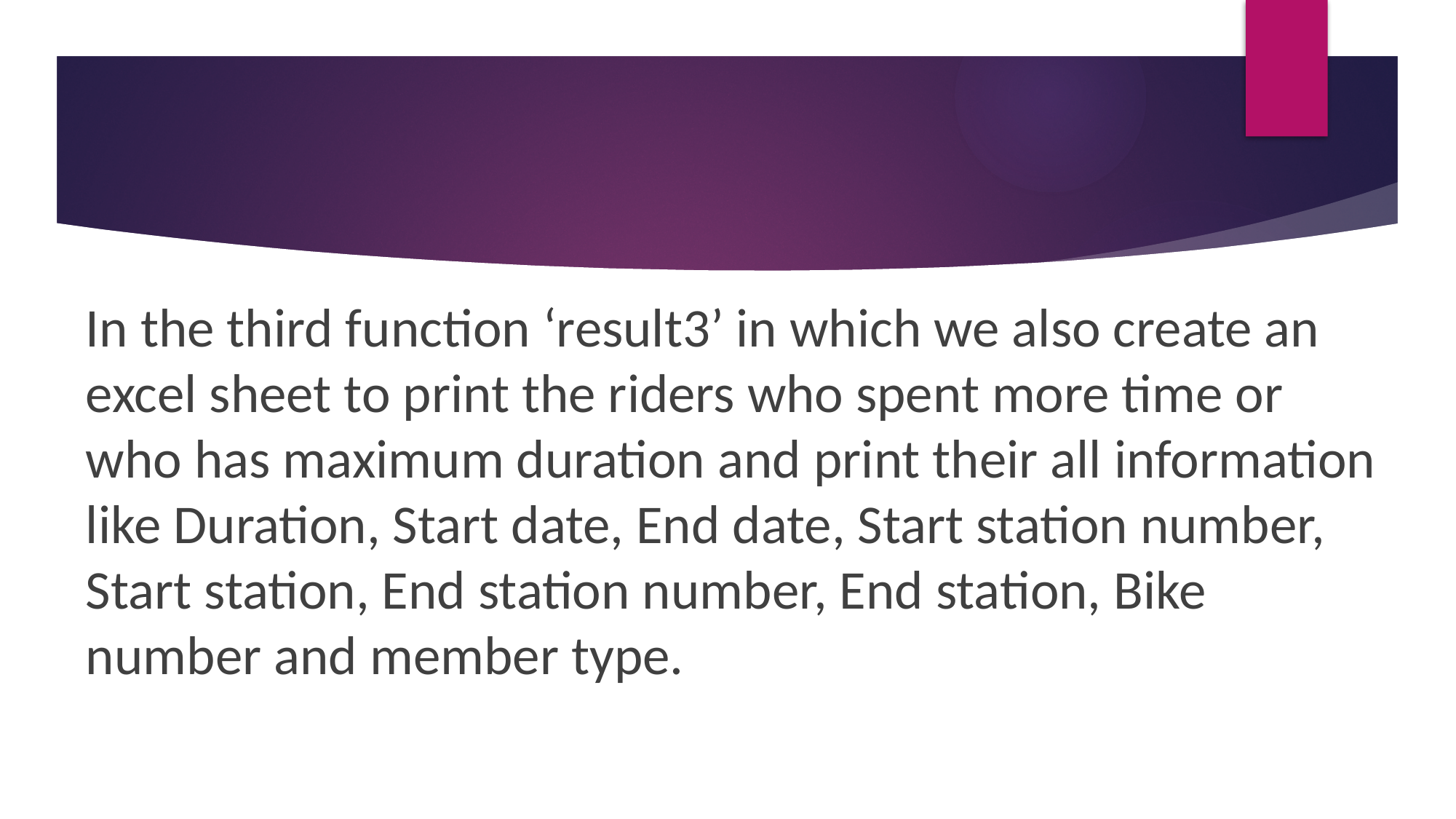

#
In the third function ‘result3’ in which we also create an excel sheet to print the riders who spent more time or who has maximum duration and print their all information like Duration, Start date, End date, Start station number, Start station, End station number, End station, Bike number and member type.